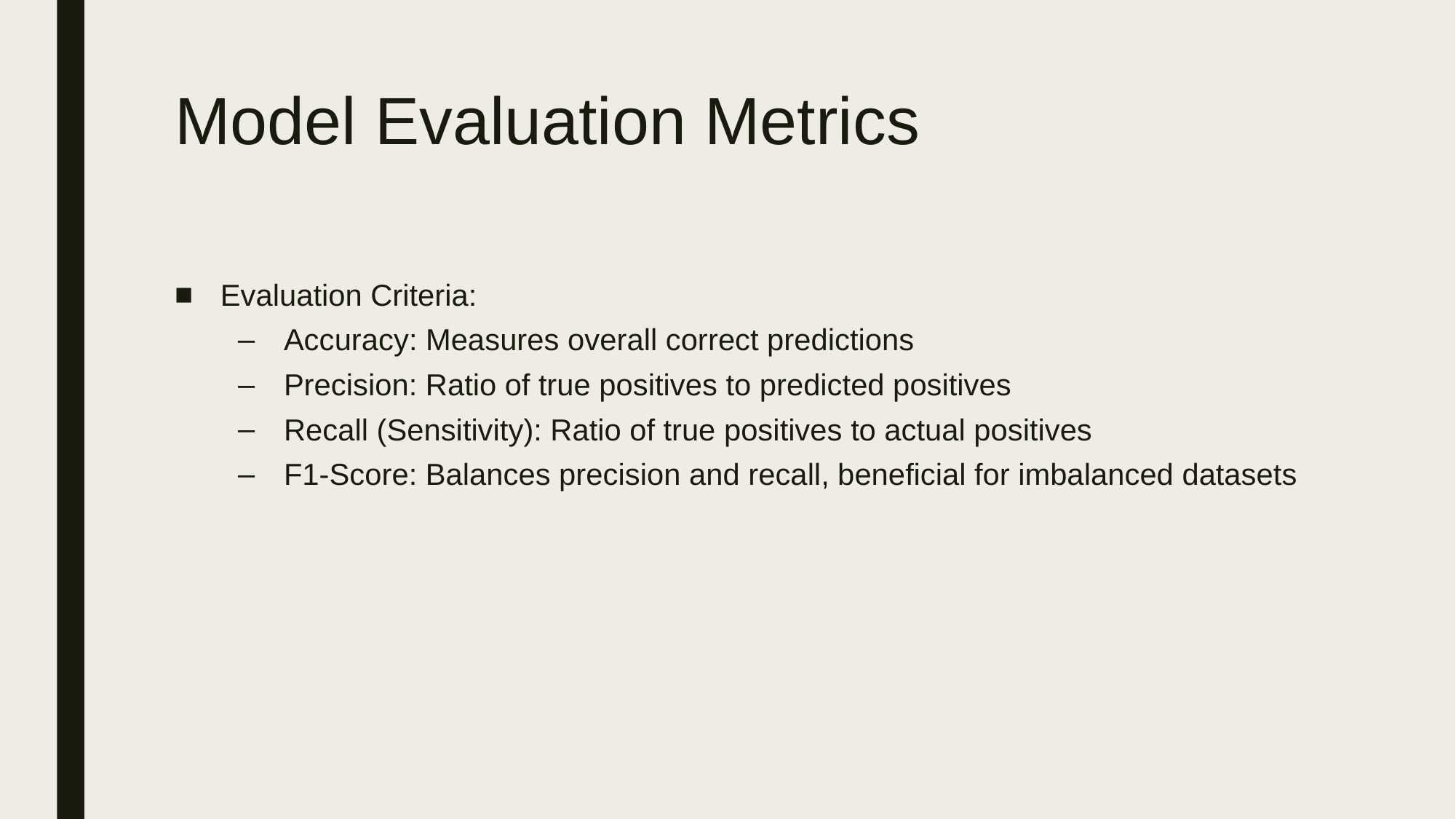

# Model Evaluation Metrics

Evaluation Criteria:
Accuracy: Measures overall correct predictions
Precision: Ratio of true positives to predicted positives
Recall (Sensitivity): Ratio of true positives to actual positives
F1-Score: Balances precision and recall, beneficial for imbalanced datasets